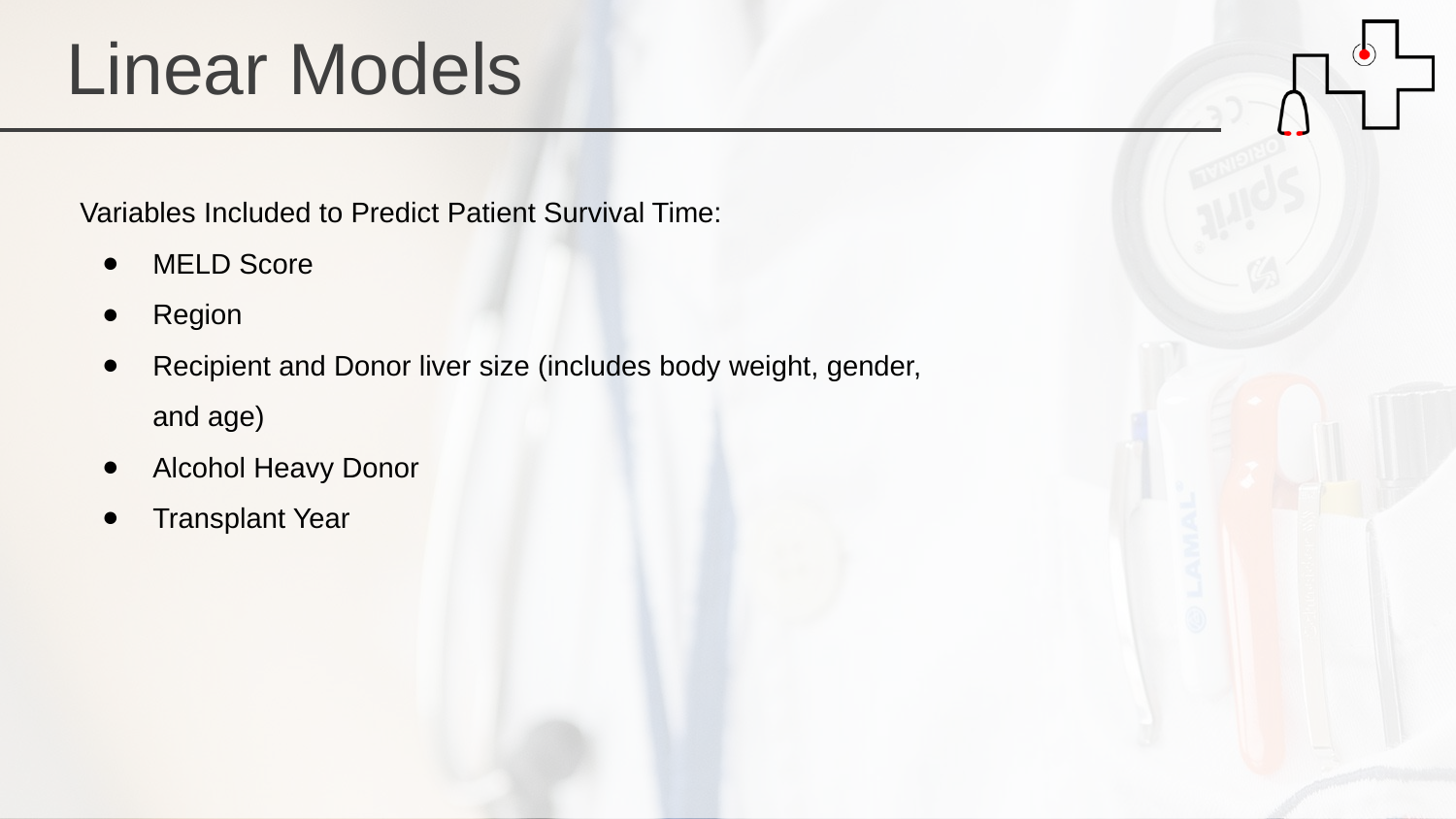

Linear Models
Variables Included to Predict Patient Survival Time:
MELD Score
Region
Recipient and Donor liver size (includes body weight, gender, and age)
Alcohol Heavy Donor
Transplant Year